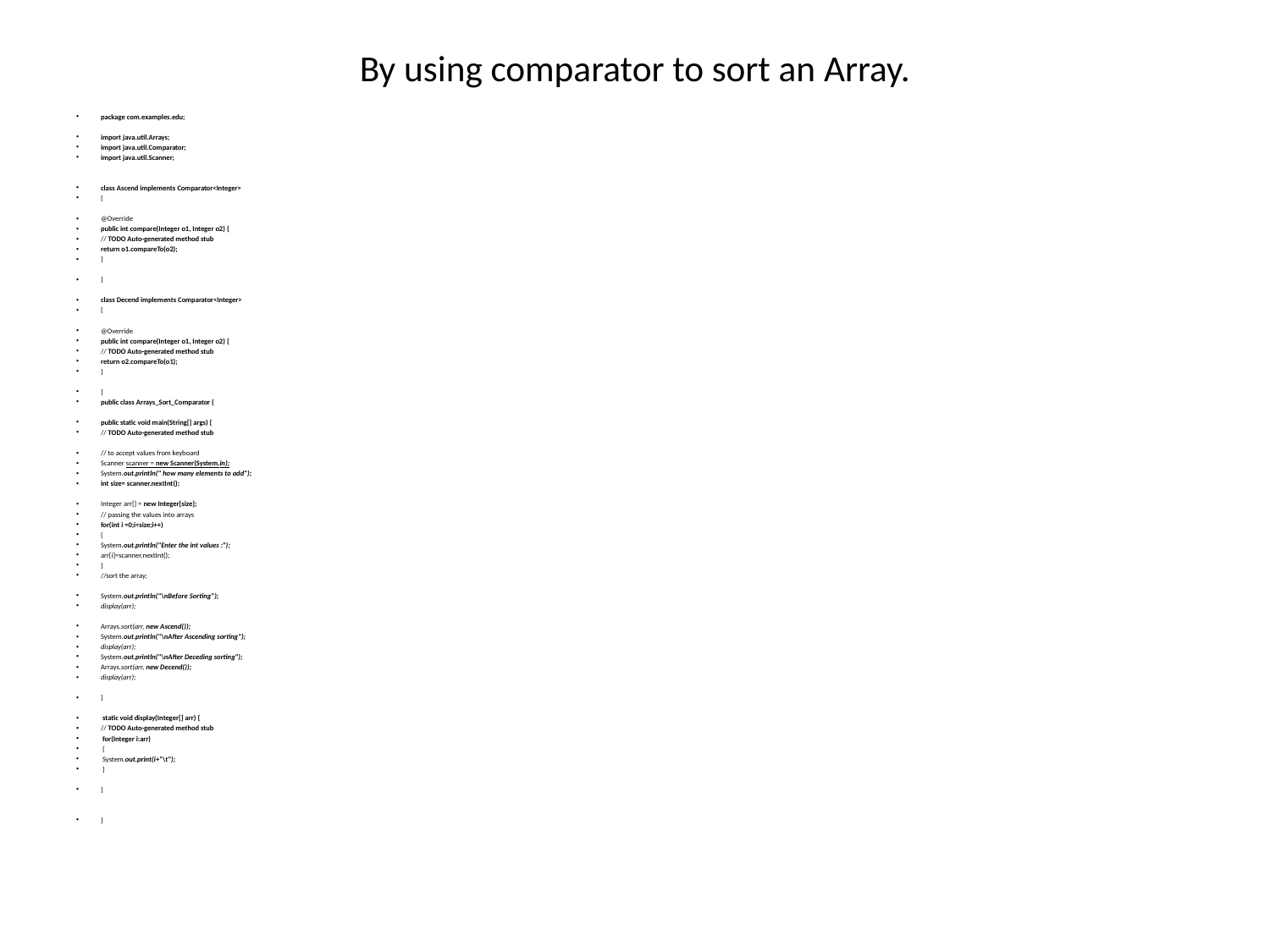

# By using comparator to sort an Array.
package com.examples.edu;

import java.util.Arrays;
import java.util.Comparator;
import java.util.Scanner;

class Ascend implements Comparator<Integer>
{

@Override
public int compare(Integer o1, Integer o2) {
// TODO Auto-generated method stub
return o1.compareTo(o2);
}

}

class Decend implements Comparator<Integer>
{

@Override
public int compare(Integer o1, Integer o2) {
// TODO Auto-generated method stub
return o2.compareTo(o1);
}

}
public class Arrays_Sort_Comparator {

public static void main(String[] args) {
// TODO Auto-generated method stub

// to accept values from keyboard
Scanner scanner = new Scanner(System.in);
System.out.println(" how many elements to add");
int size= scanner.nextInt();

Integer arr[] = new Integer[size];
// passing the values into arrays
for(int i =0;i<size;i++)
{
System.out.println("Enter the int values :");
arr[i]=scanner.nextInt();
}
//sort the array;

System.out.println("\nBefore Sorting");
display(arr);

Arrays.sort(arr, new Ascend());
System.out.println("\nAfter Ascending sorting");
display(arr);
System.out.println("\nAfter Deceding sorting");
Arrays.sort(arr, new Decend());
display(arr);

}

 static void display(Integer[] arr) {
// TODO Auto-generated method stub
 for(Integer i:arr)
 {
 System.out.print(i+"\t");
 }

}

}